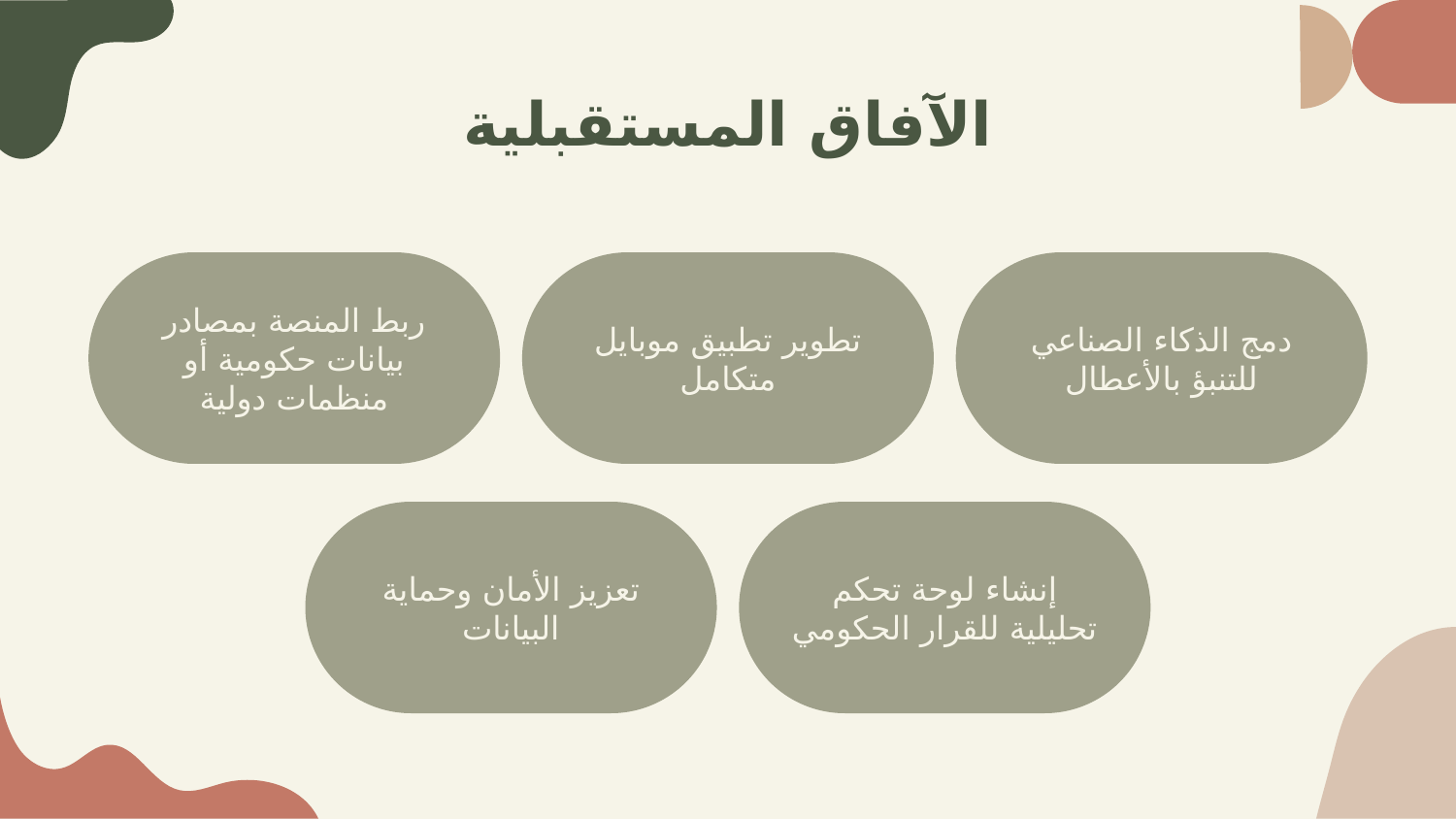

الآفاق المستقبلية
ربط المنصة بمصادر بيانات حكومية أو منظمات دولية
تطوير تطبيق موبايل متكامل
دمج الذكاء الصناعي للتنبؤ بالأعطال
تعزيز الأمان وحماية البيانات
إنشاء لوحة تحكم تحليلية للقرار الحكومي